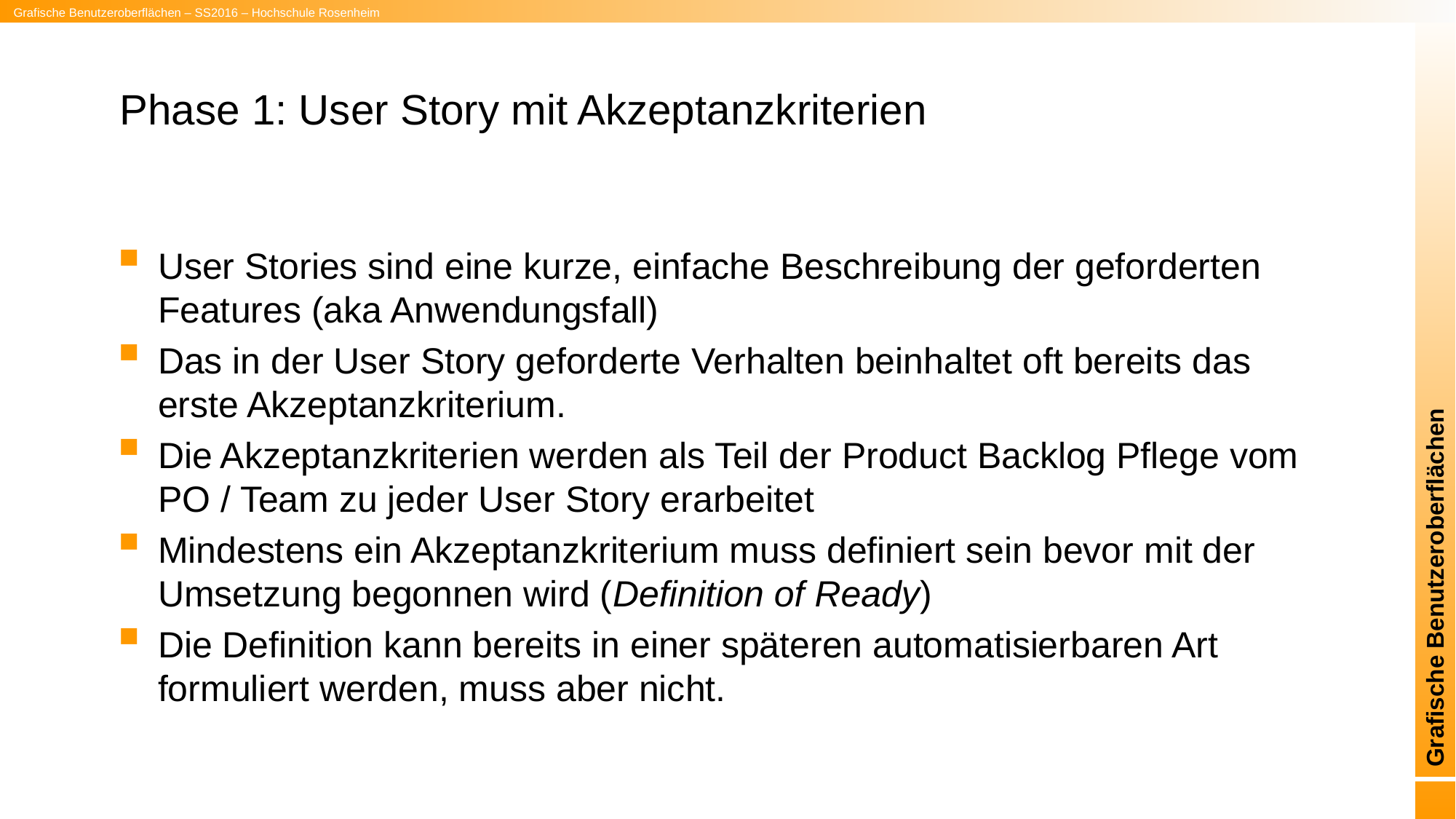

# Phase 1: User Story mit Akzeptanzkriterien
User Stories sind eine kurze, einfache Beschreibung der geforderten Features (aka Anwendungsfall)
Das in der User Story geforderte Verhalten beinhaltet oft bereits das erste Akzeptanzkriterium.
Die Akzeptanzkriterien werden als Teil der Product Backlog Pflege vom PO / Team zu jeder User Story erarbeitet
Mindestens ein Akzeptanzkriterium muss definiert sein bevor mit der Umsetzung begonnen wird (Definition of Ready)
Die Definition kann bereits in einer späteren automatisierbaren Art formuliert werden, muss aber nicht.